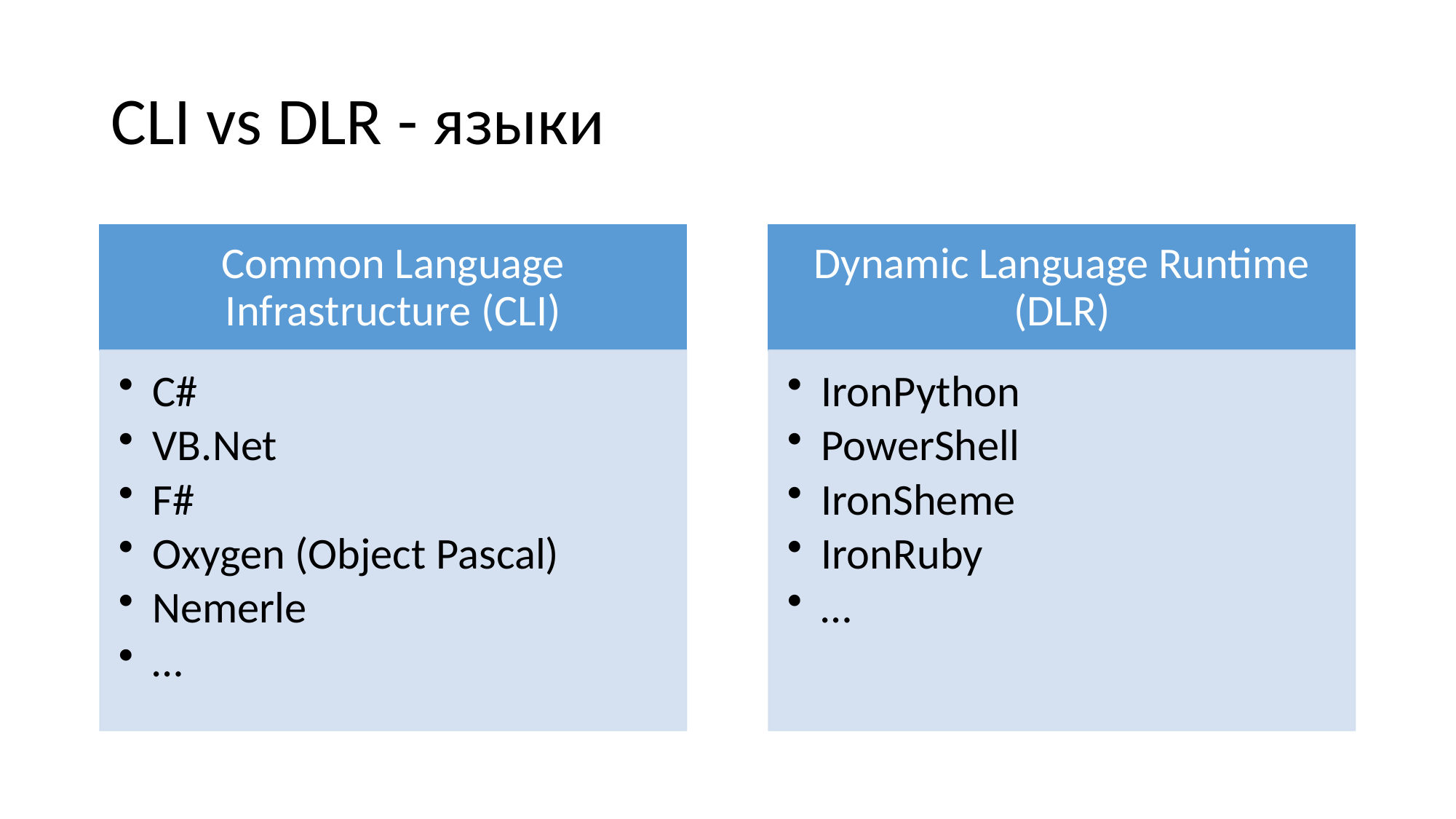

# CLI vs DLR - языки
Common Language Infrastructure (CLI)
C#
VB.Net
F#
Oxygen (Object Pascal)
Nemerle
…
Dynamic Language Runtime (DLR)
IronPython
PowerShell
IronSheme
IronRuby
…